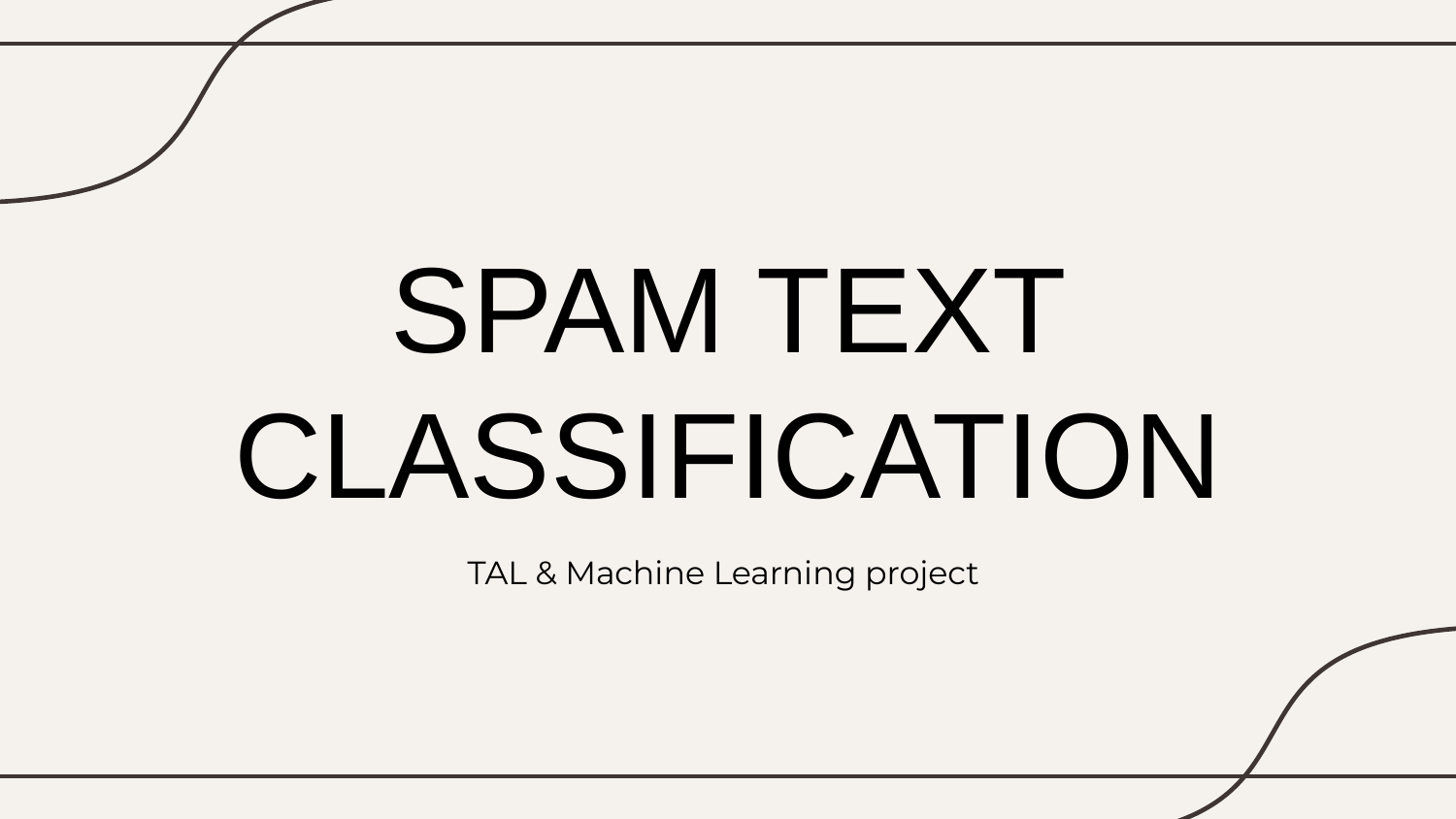

# SPAM TEXT CLASSIFICATION
TAL & Machine Learning project